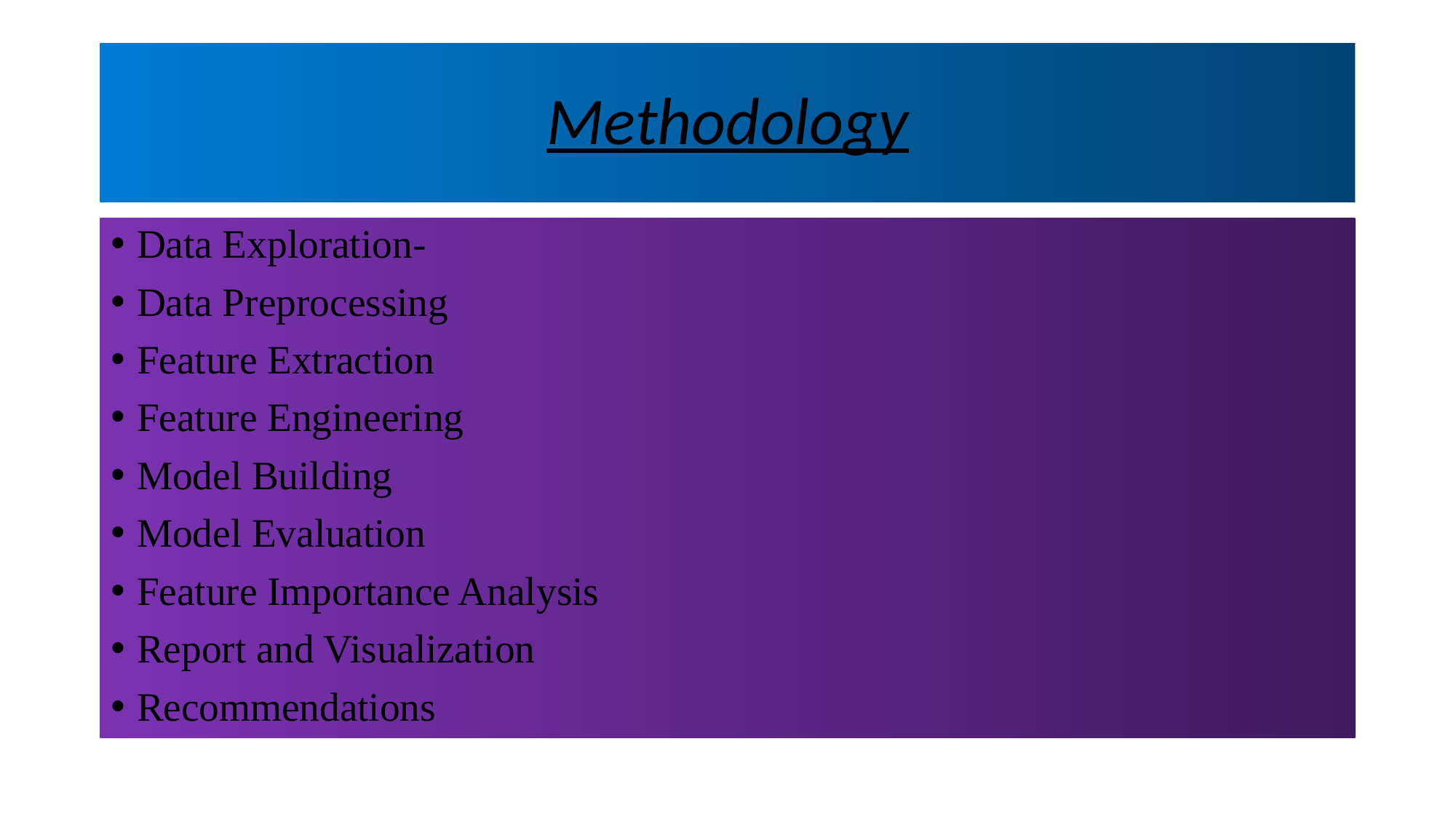

# Methodology
Data Exploration-
Data Preprocessing
Feature Extraction
Feature Engineering
Model Building
Model Evaluation
Feature Importance Analysis
Report and Visualization
Recommendations